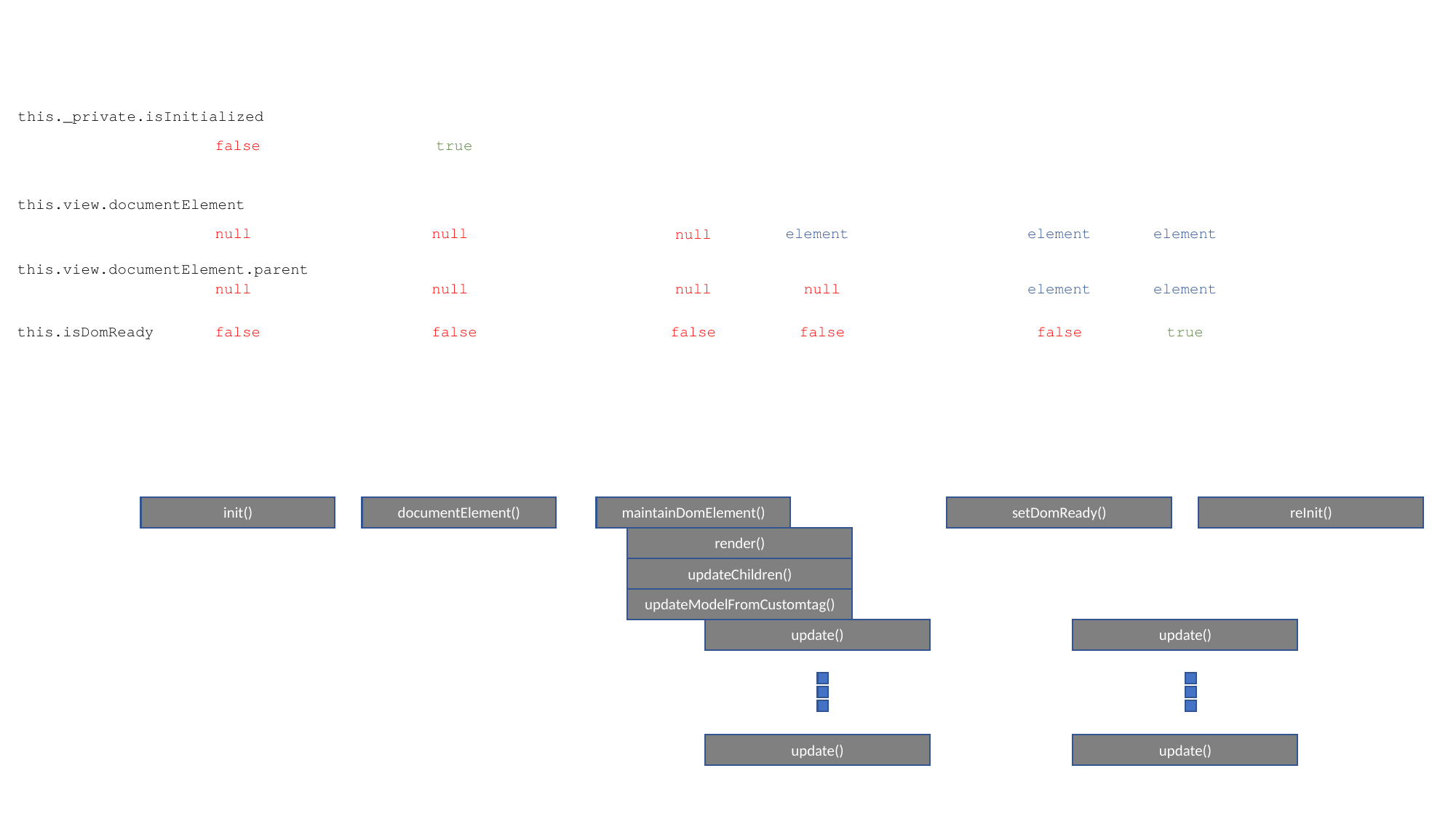

this._private.isInitialized
true
false
this.view.documentElement
element
element
null
null
element
null
this.view.documentElement.parent
null
null
element
null
null
element
this.isDomReady
false
false
false
false
false
true
init()
documentElement()
maintainDomElement()
setDomReady()
reInit()
render()
updateChildren()
updateModelFromCustomtag()
update()
update()

update()
update()